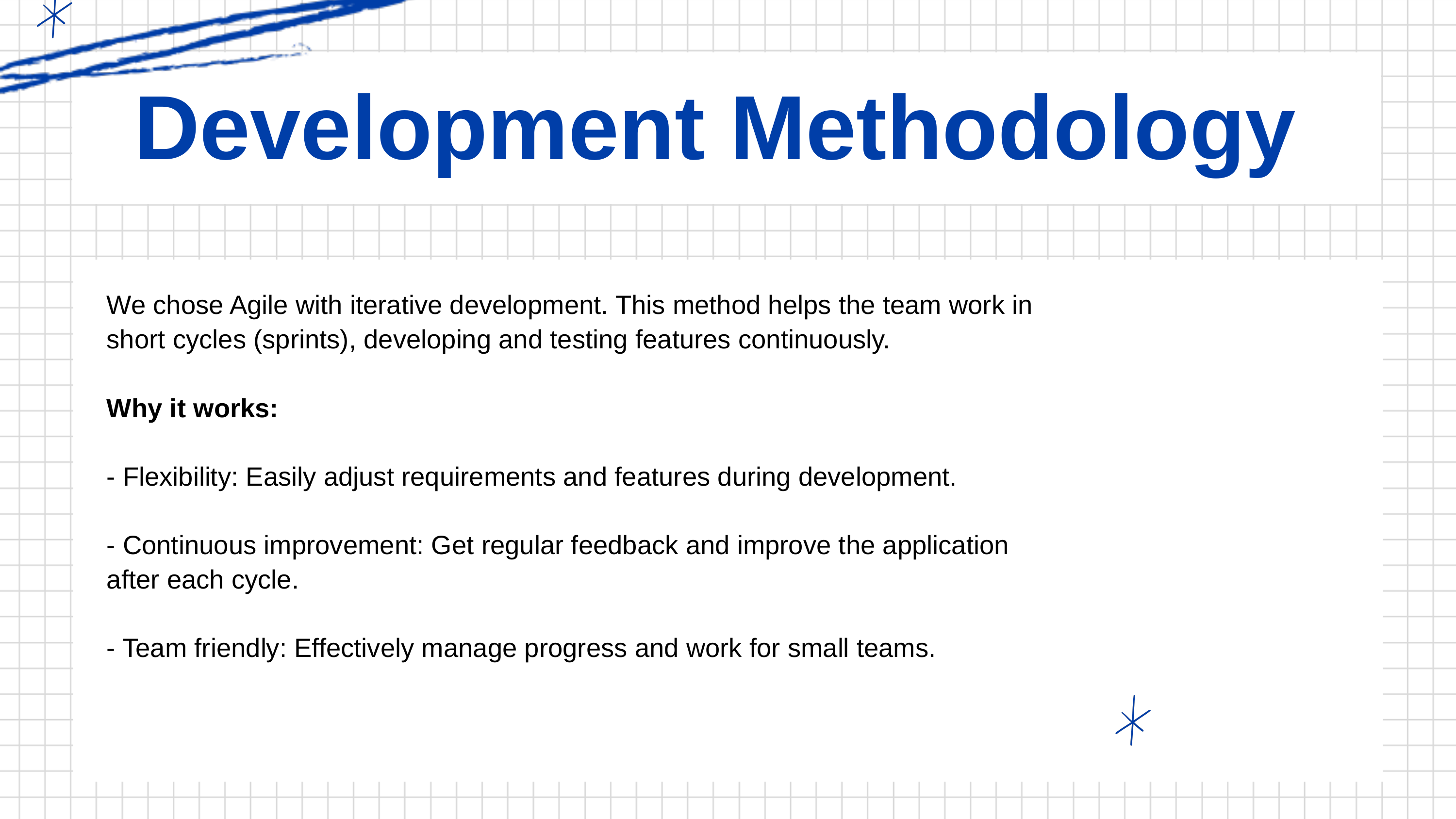

Development Methodology

We chose Agile with iterative development. This method helps the team work in short cycles (sprints), developing and testing features continuously.
Why it works:

- Flexibility: Easily adjust requirements and features during development.

- Continuous improvement: Get regular feedback and improve the application after each cycle.

- Team friendly: Effectively manage progress and work for small teams.